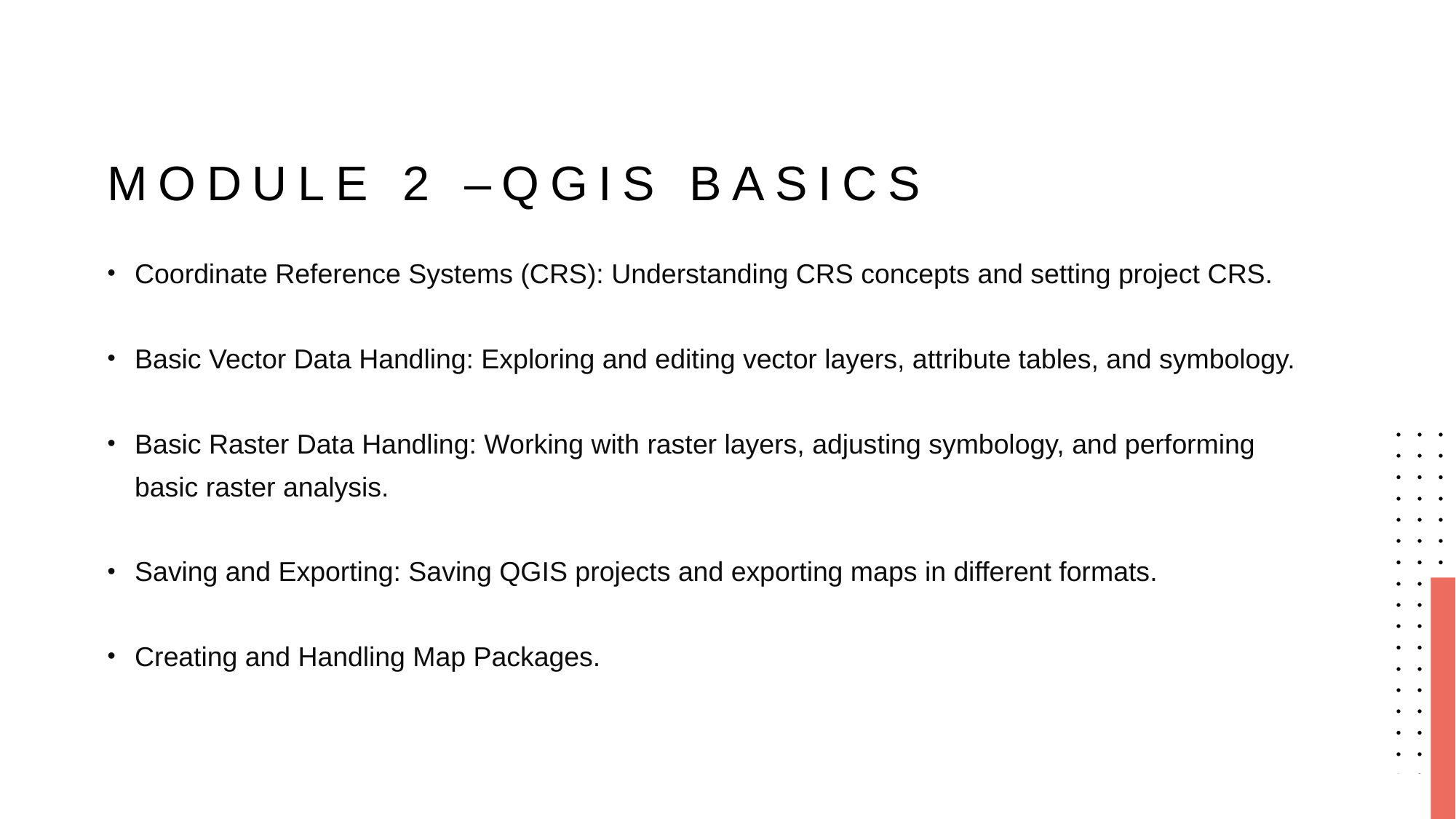

# MODULE 2 –QGIS BASICS
Coordinate Reference Systems (CRS): Understanding CRS concepts and setting project CRS.

Basic Vector Data Handling: Exploring and editing vector layers, attribute tables, and symbology.

Basic Raster Data Handling: Working with raster layers, adjusting symbology, and performing basic raster analysis.

Saving and Exporting: Saving QGIS projects and exporting maps in different formats.

Creating and Handling Map Packages.